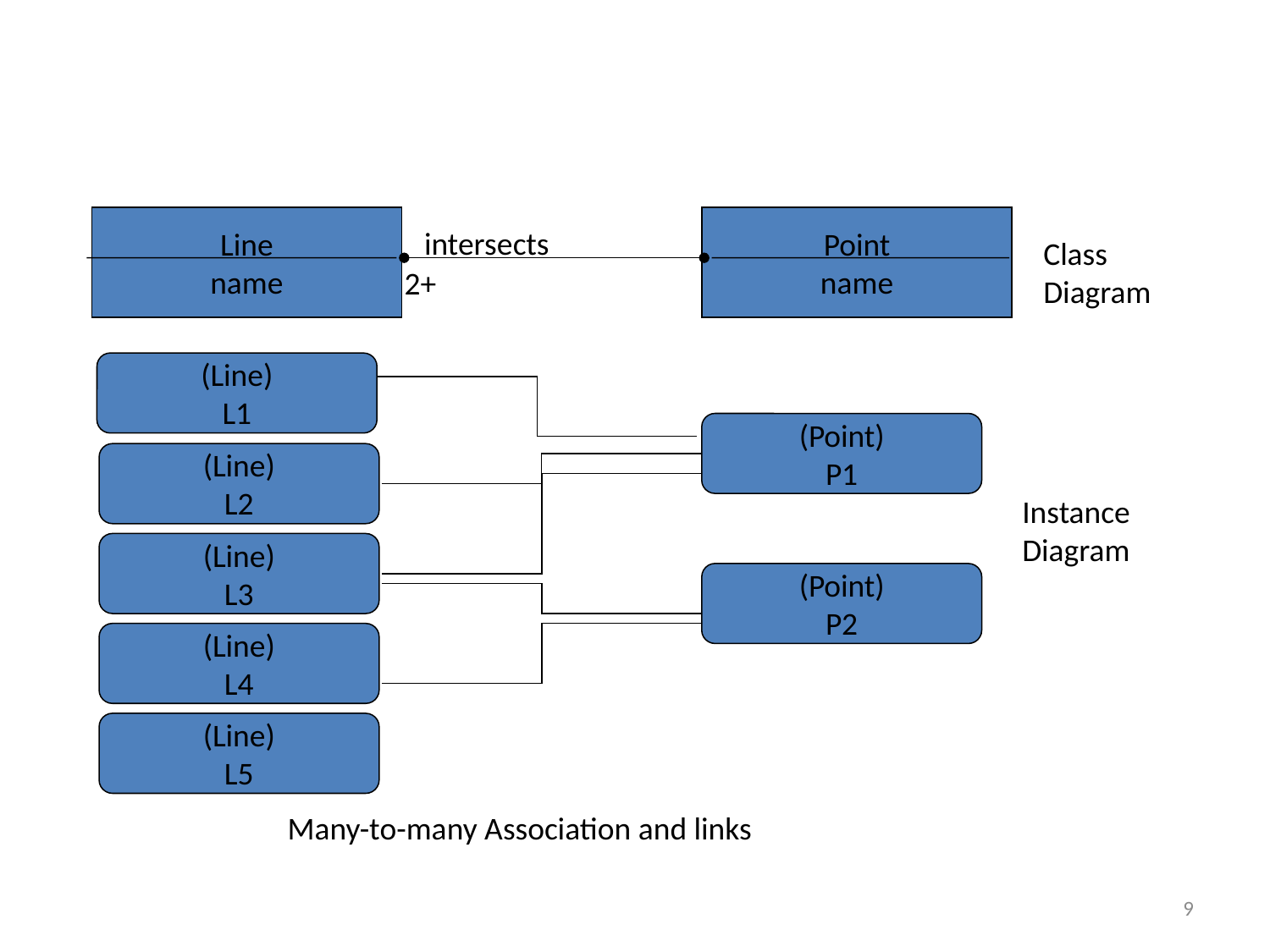

Line
name
Point
name
intersects
Class
Diagram
2+

(Line)
L1
(Point)
P1
(Line)
L2
Instance
Diagram
(Line)
L3
(Point)
P2
(Line)
L4
(Line)
L5
Many-to-many Association and links

9